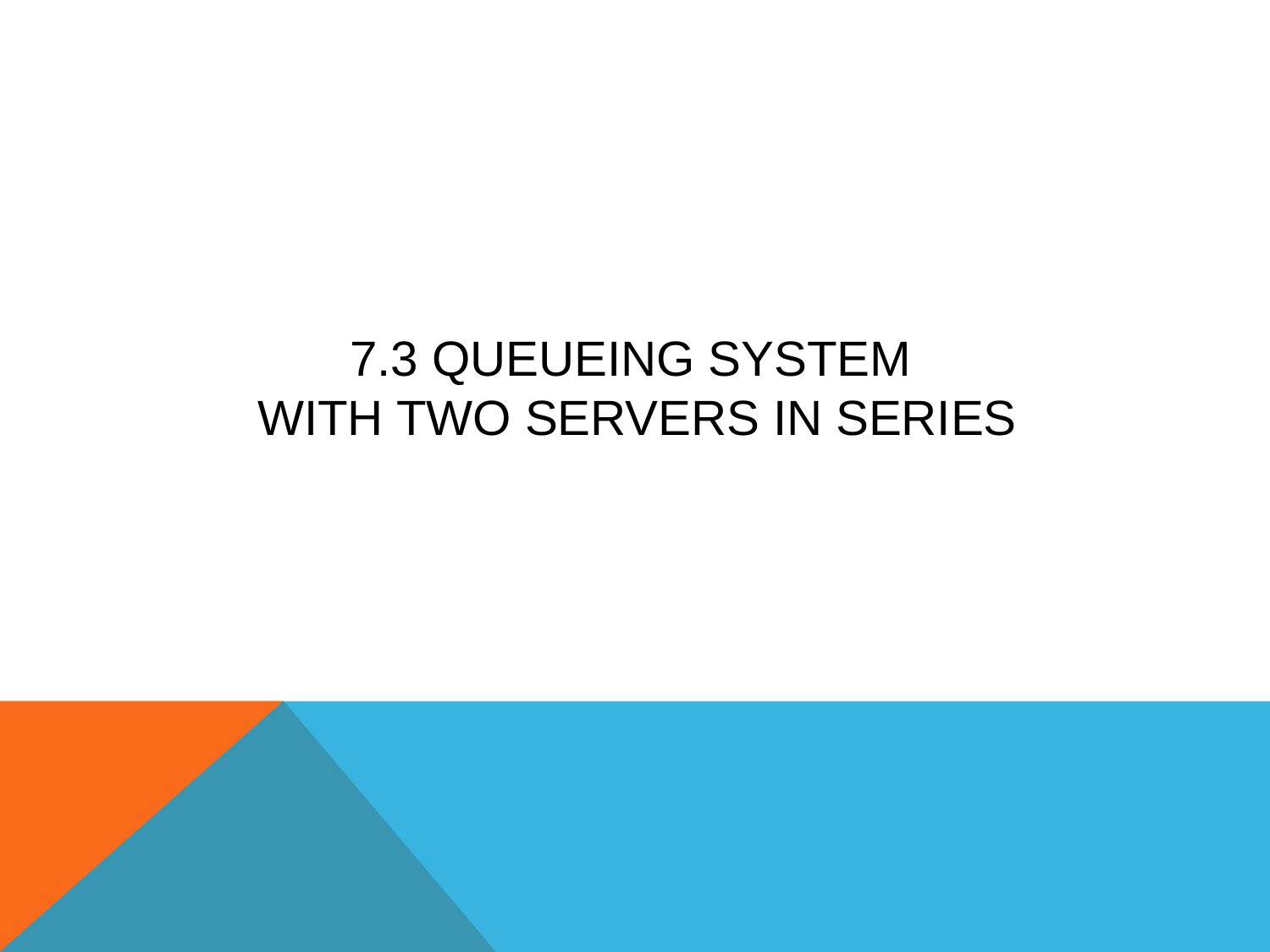

# 7.3 Queueing System with Two Servers in Series